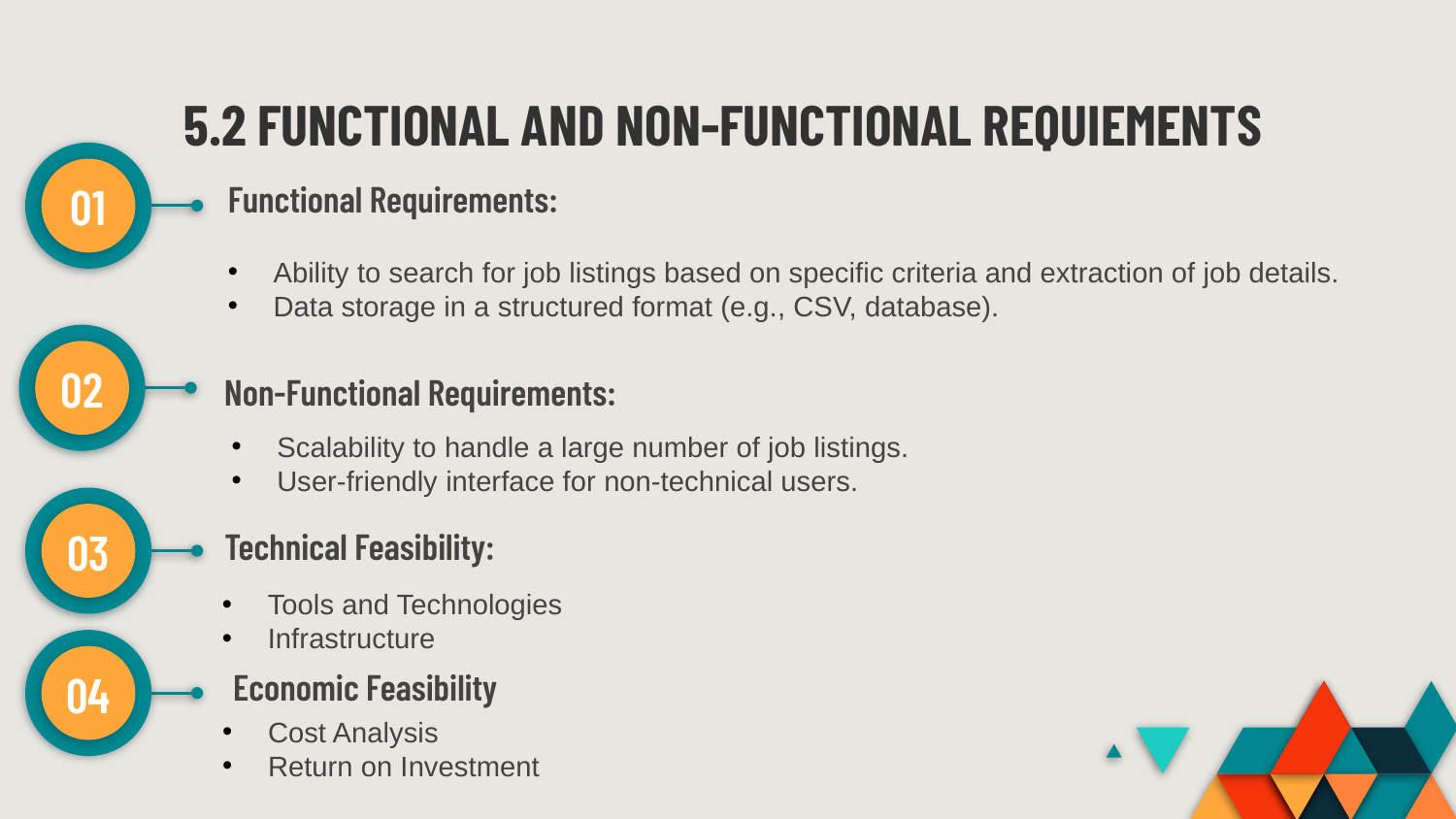

5.2 FUNCTIONAL AND NON-FUNCTIONAL REQUIEMENTS

01
Functional Requirements:

Ability to search for job listings based on specific criteria and extraction of job details.
Data storage in a structured format (e.g., CSV, database).

02
Non-Functional Requirements:

Scalability to handle a large number of job listings.
User-friendly interface for non-technical users.

03
Technical Feasibility:
Tools and Technologies
Infrastructure

04
Economic Feasibility
Cost Analysis
Return on Investment